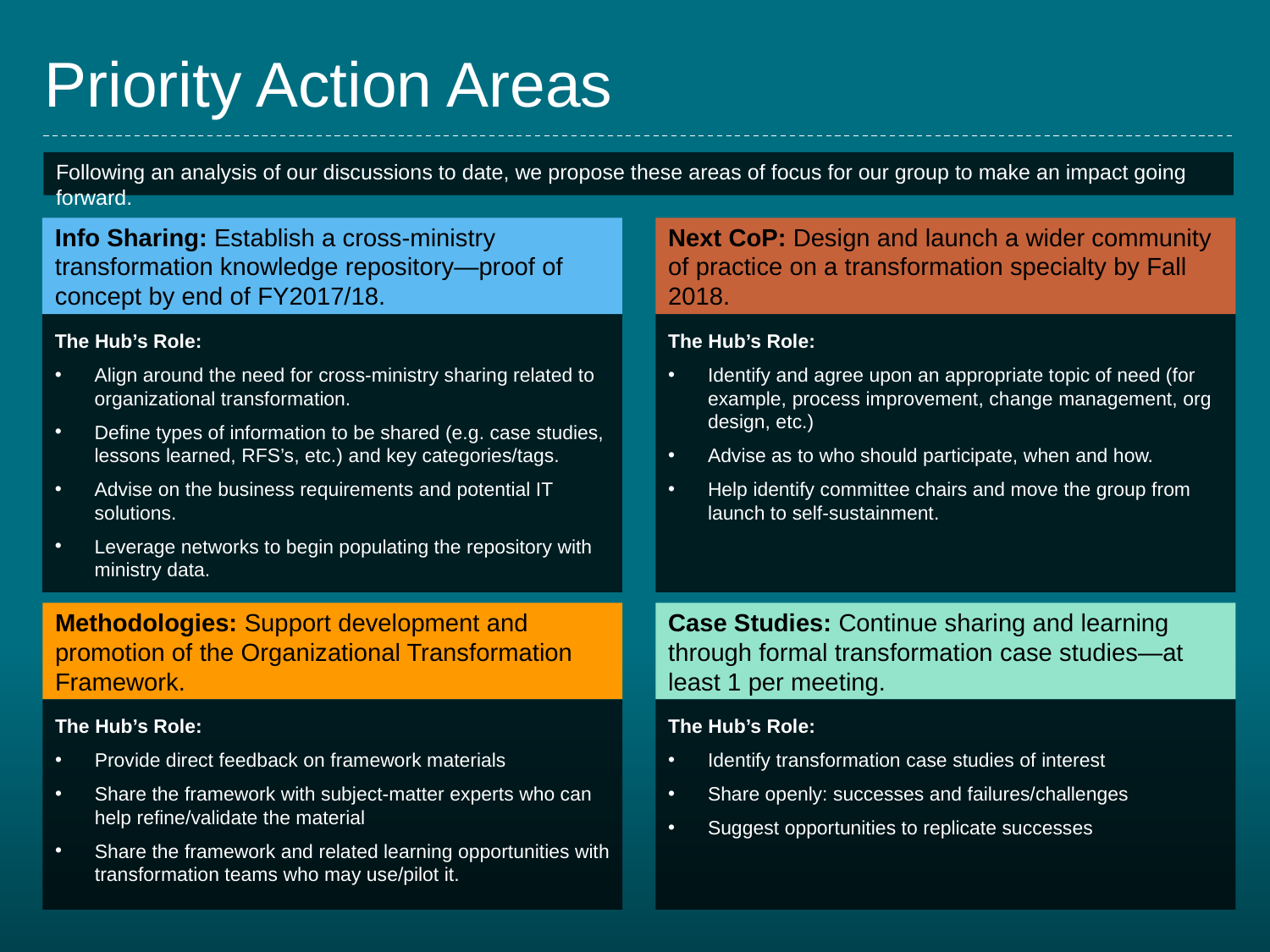

# Priority Action Areas
Following an analysis of our discussions to date, we propose these areas of focus for our group to make an impact going forward.
Info Sharing: Establish a cross-ministry transformation knowledge repository—proof of concept by end of FY2017/18.
Next CoP: Design and launch a wider community of practice on a transformation specialty by Fall 2018.
The Hub’s Role:
Align around the need for cross-ministry sharing related to organizational transformation.
Define types of information to be shared (e.g. case studies, lessons learned, RFS’s, etc.) and key categories/tags.
Advise on the business requirements and potential IT solutions.
Leverage networks to begin populating the repository with ministry data.
The Hub’s Role:
Identify and agree upon an appropriate topic of need (for example, process improvement, change management, org design, etc.)
Advise as to who should participate, when and how.
Help identify committee chairs and move the group from launch to self-sustainment.

Case Studies: Continue sharing and learning through formal transformation case studies—at least 1 per meeting.
Methodologies: Support development and promotion of the Organizational Transformation Framework.
The Hub’s Role:
Identify transformation case studies of interest
Share openly: successes and failures/challenges
Suggest opportunities to replicate successes
The Hub’s Role:
Provide direct feedback on framework materials
Share the framework with subject-matter experts who can help refine/validate the material
Share the framework and related learning opportunities with transformation teams who may use/pilot it.